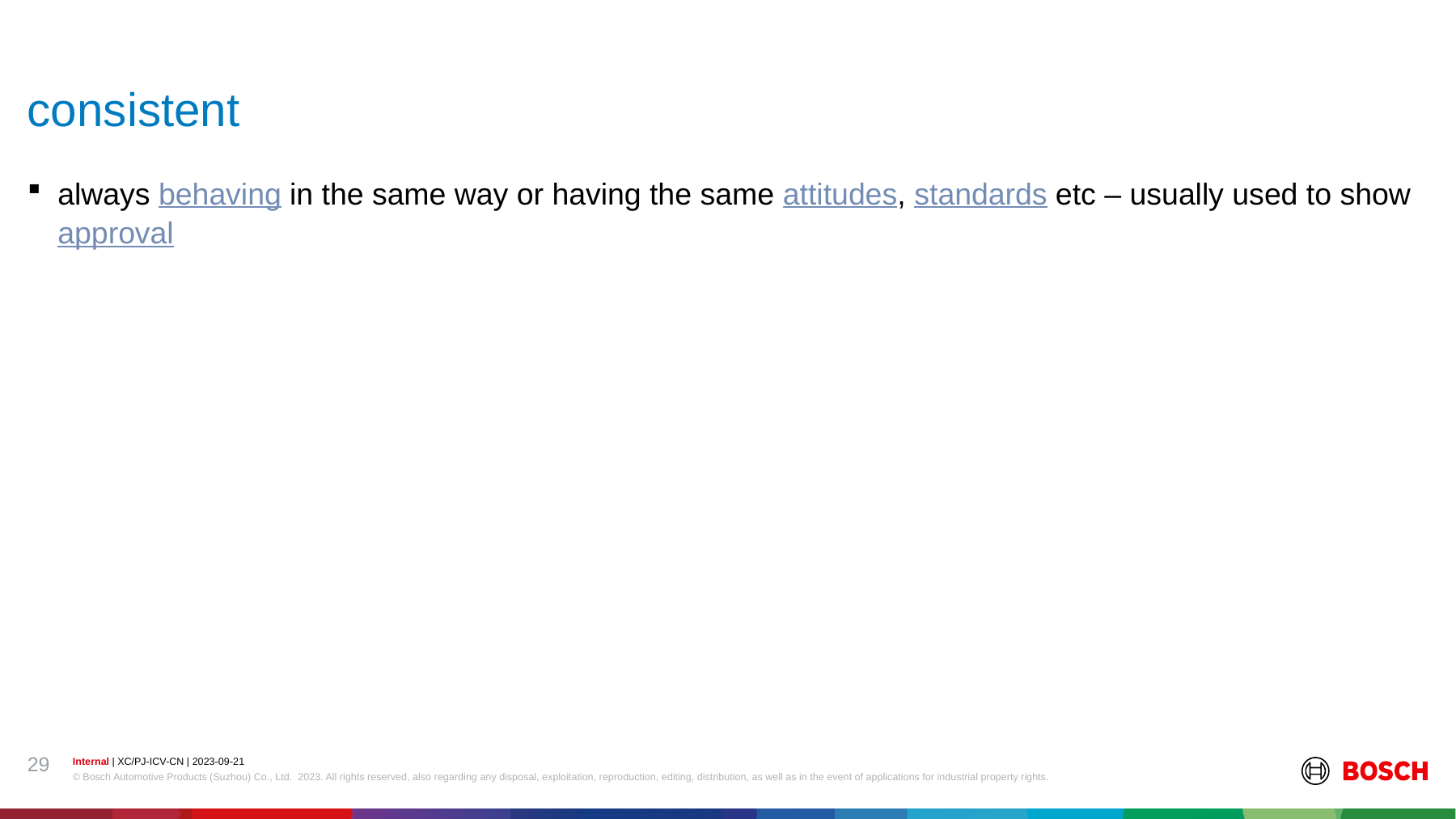

# consistent
always behaving in the same way or having the same attitudes, standards etc – usually used to show approval
29